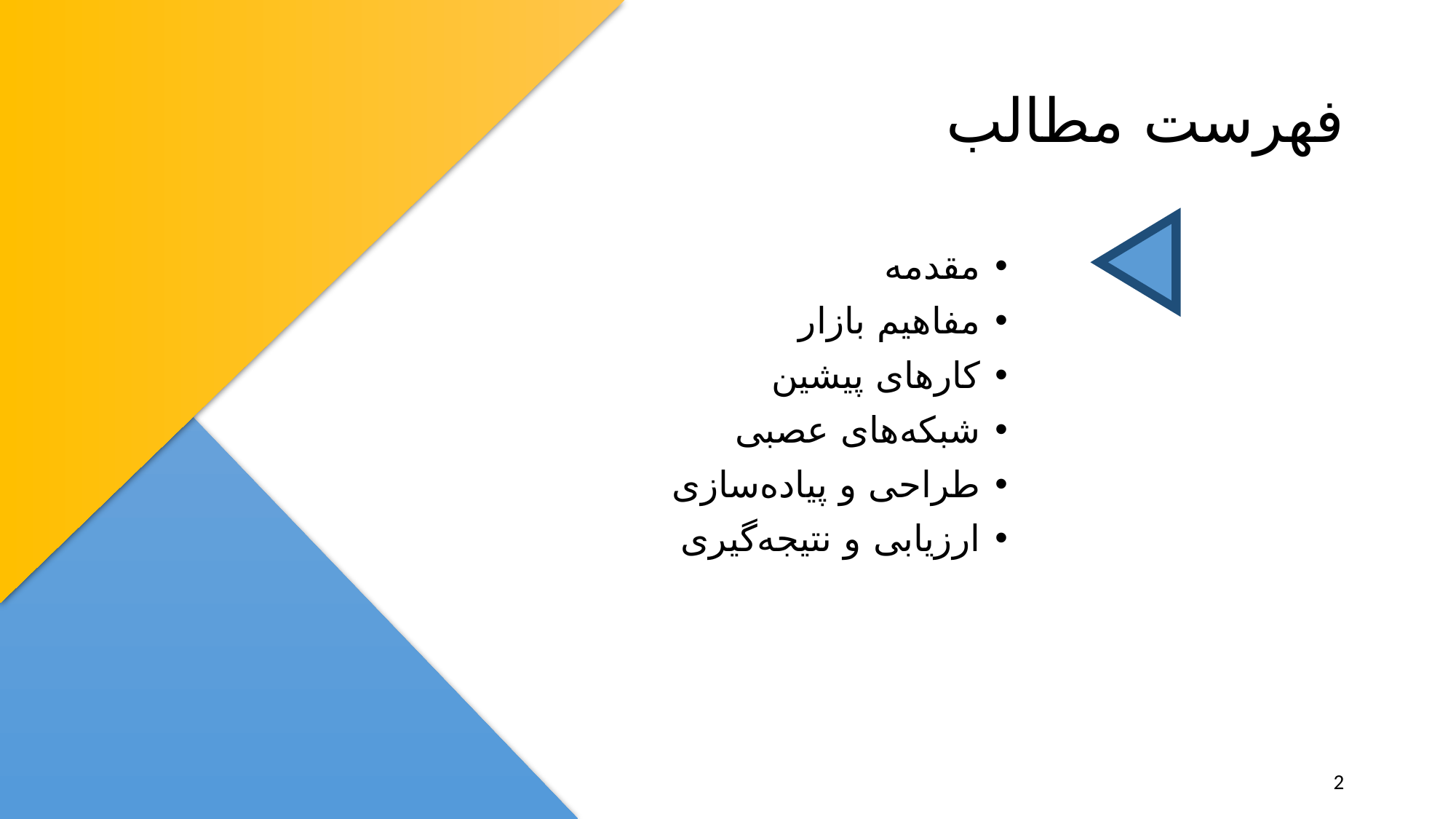

# فهرست مطالب

مقدمه
مفاهیم بازار
کارهای پیشین
شبکه‌های عصبی
طراحی و پیاده‌سازی
ارزیابی و نتیجه‌گیری
2